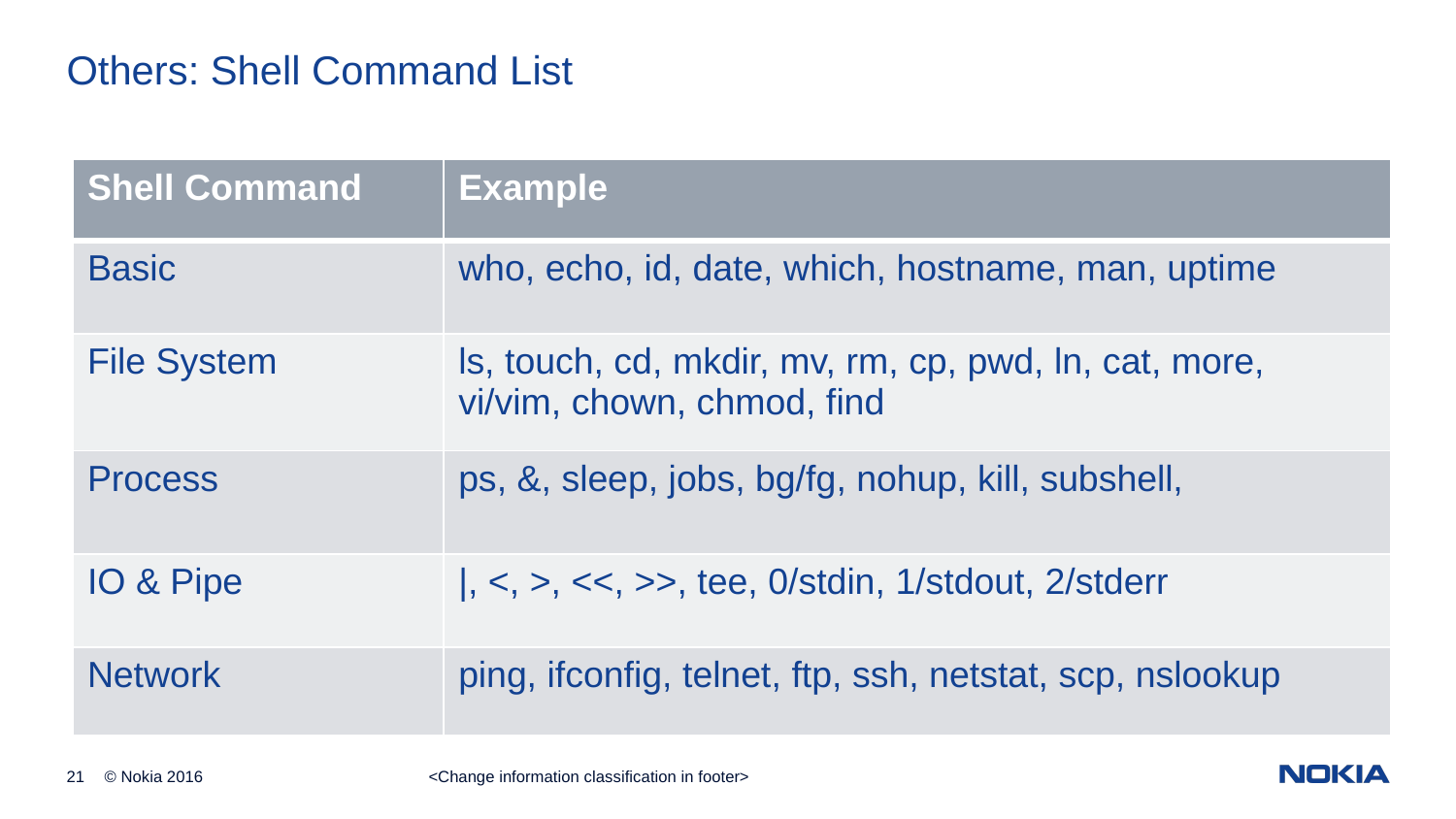

# Others: Shell Command List

| Shell Command | Example |
| --- | --- |
| Basic | who, echo, id, date, which, hostname, man, uptime |
| File System | ls, touch, cd, mkdir, mv, rm, cp, pwd, ln, cat, more, vi/vim, chown, chmod, find |
| Process | ps, &, sleep, jobs, bg/fg, nohup, kill, subshell, |
| IO & Pipe | |, <, >, <<, >>, tee, 0/stdin, 1/stdout, 2/stderr |
| Network | ping, ifconfig, telnet, ftp, ssh, netstat, scp, nslookup |
<Change information classification in footer>